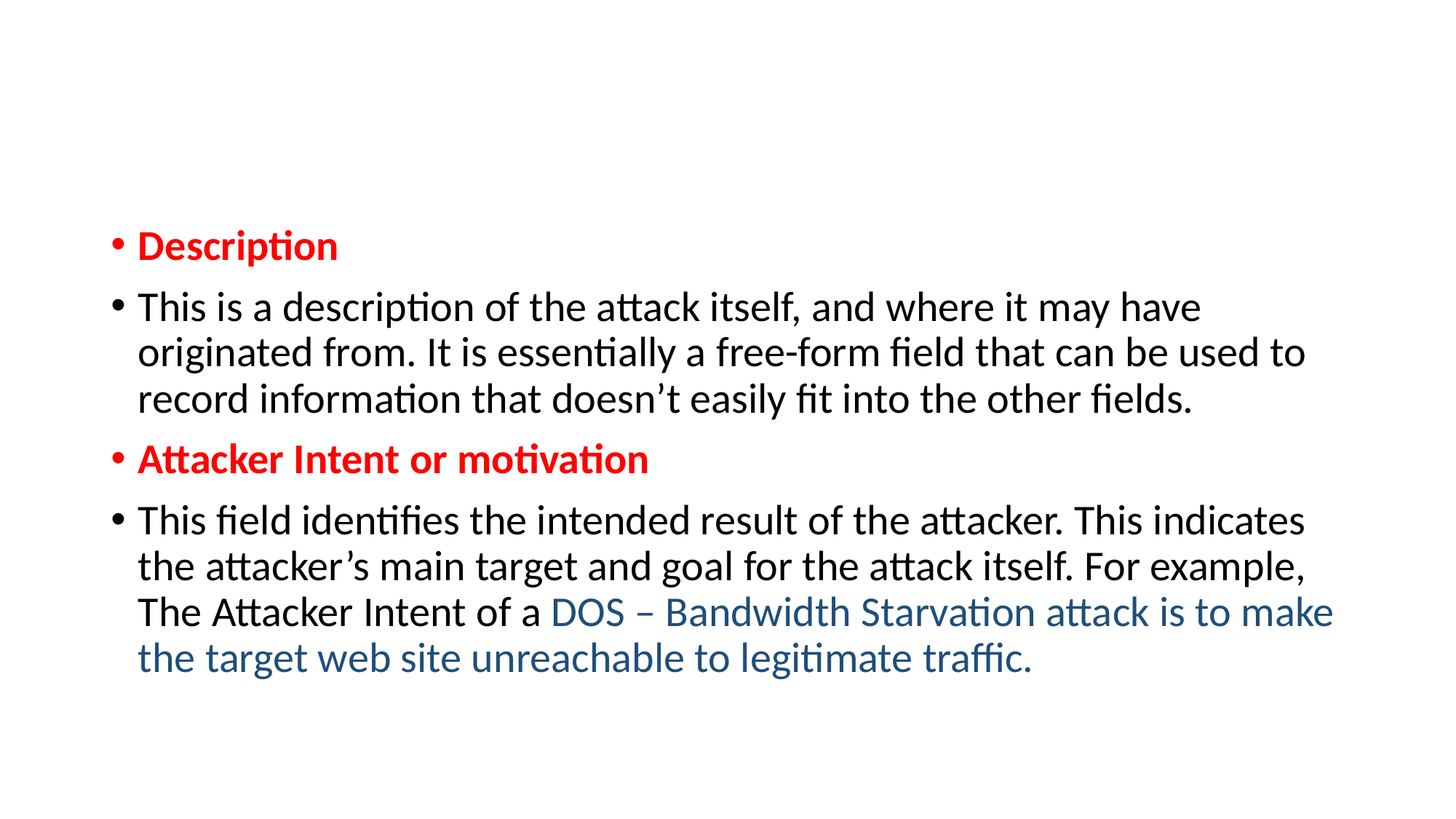

#
Description
This is a description of the attack itself, and where it may have originated from. It is essentially a free-form field that can be used to record information that doesn’t easily fit into the other fields.
Attacker Intent or motivation
This field identifies the intended result of the attacker. This indicates the attacker’s main target and goal for the attack itself. For example, The Attacker Intent of a DOS – Bandwidth Starvation attack is to make the target web site unreachable to legitimate traffic.